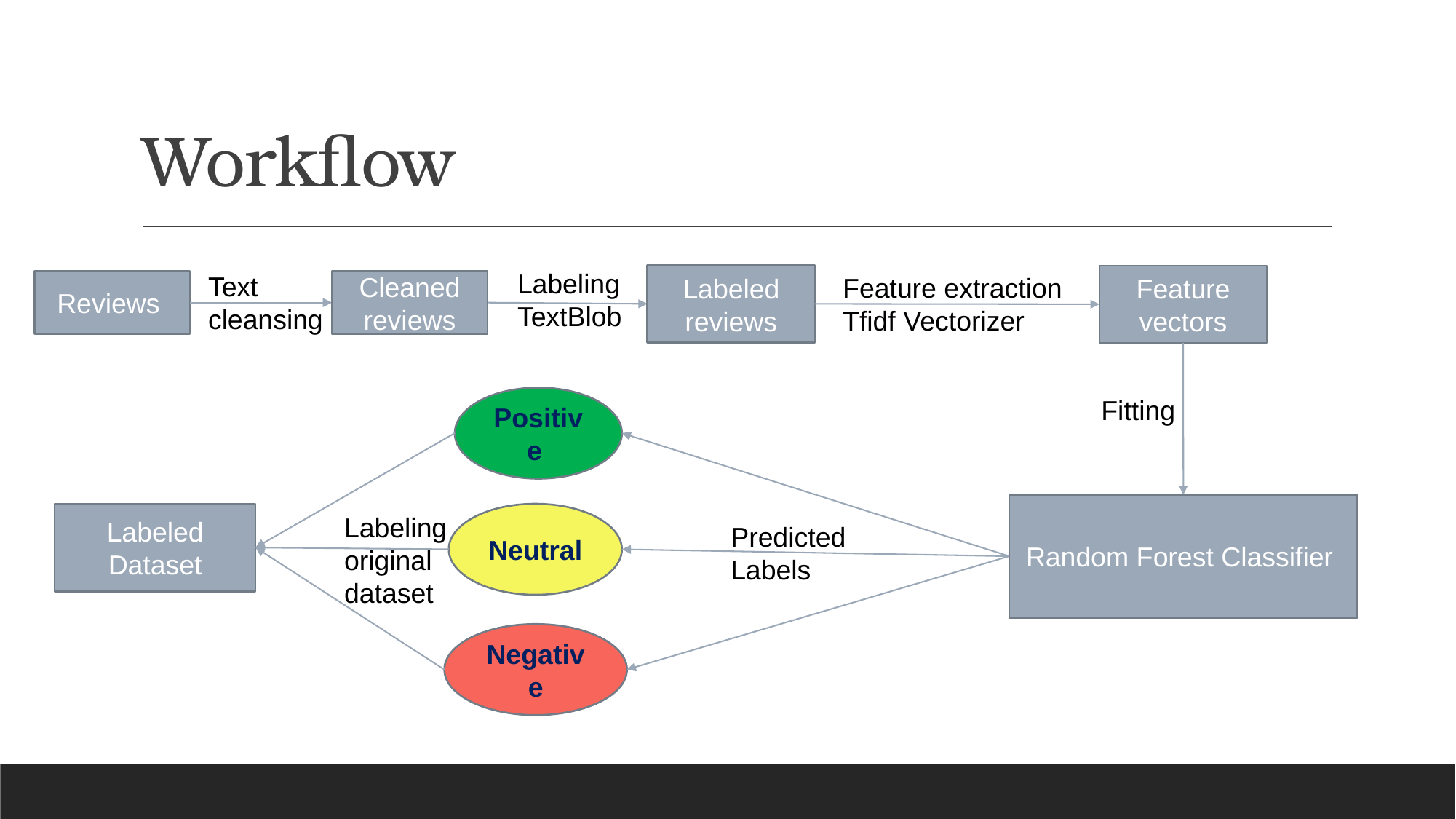

# Workflow
Labeling  TextBlob
Text cleansing
Labeled reviews
Feature extraction
Tfidf Vectorizer
Feature vectors
Reviews
Cleaned reviews
Positive
Fitting
Random Forest Classifier
Labeled Dataset
Neutral
Labeling original dataset
Predicted Labels
Negative